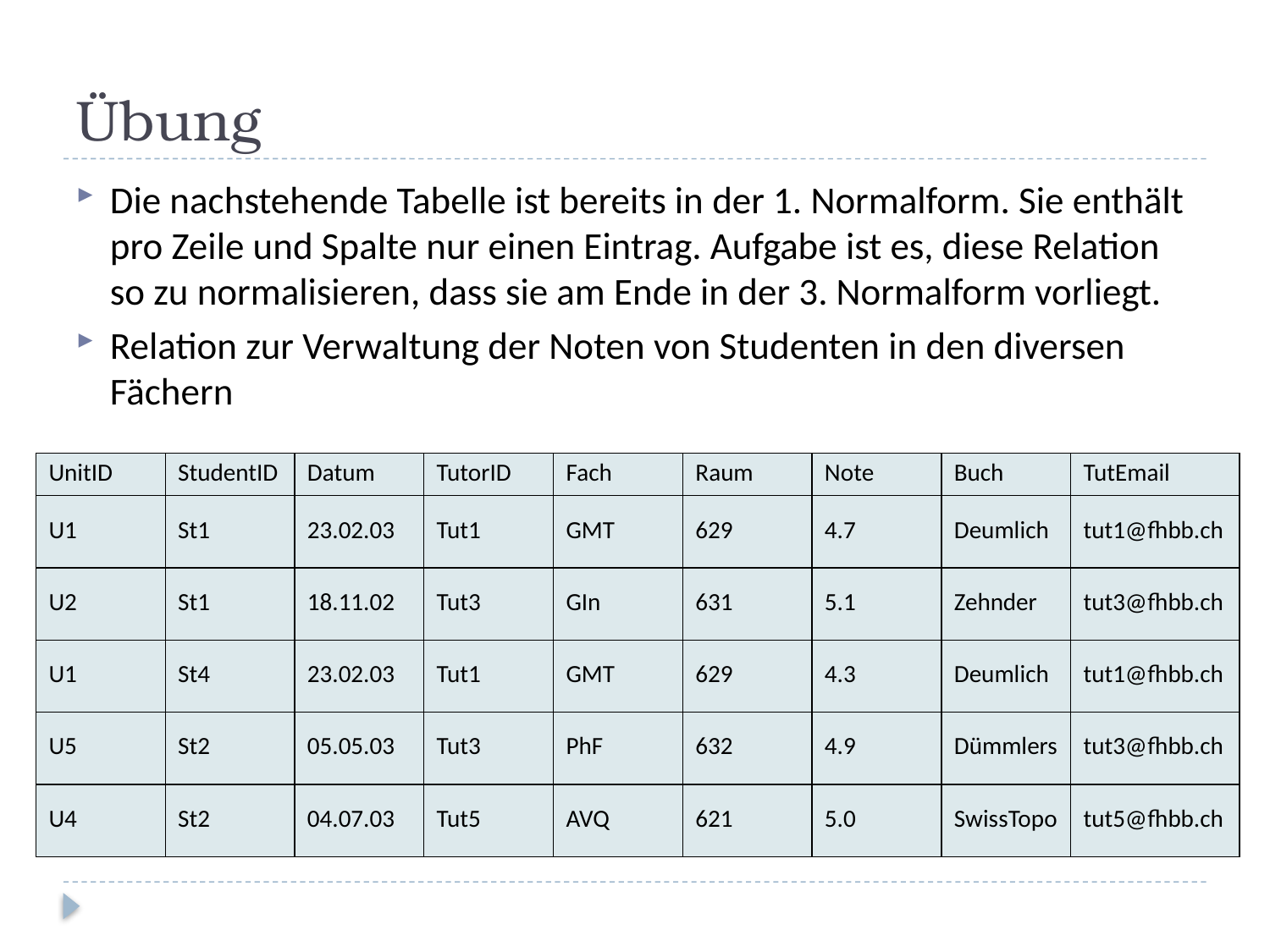

# Übung
Die nachstehende Tabelle ist bereits in der 1. Normalform. Sie enthält pro Zeile und Spalte nur einen Eintrag. Aufgabe ist es, diese Relation so zu normalisieren, dass sie am Ende in der 3. Normalform vorliegt.
Relation zur Verwaltung der Noten von Studenten in den diversen Fächern
| UnitID | StudentID | Datum | TutorID | Fach | Raum | Note | Buch | TutEmail |
| --- | --- | --- | --- | --- | --- | --- | --- | --- |
| U1 | St1 | 23.02.03 | Tut1 | GMT | 629 | 4.7 | Deumlich | tut1@fhbb.ch |
| U2 | St1 | 18.11.02 | Tut3 | GIn | 631 | 5.1 | Zehnder | tut3@fhbb.ch |
| U1 | St4 | 23.02.03 | Tut1 | GMT | 629 | 4.3 | Deumlich | tut1@fhbb.ch |
| U5 | St2 | 05.05.03 | Tut3 | PhF | 632 | 4.9 | Dümmlers | tut3@fhbb.ch |
| U4 | St2 | 04.07.03 | Tut5 | AVQ | 621 | 5.0 | SwissTopo | tut5@fhbb.ch |